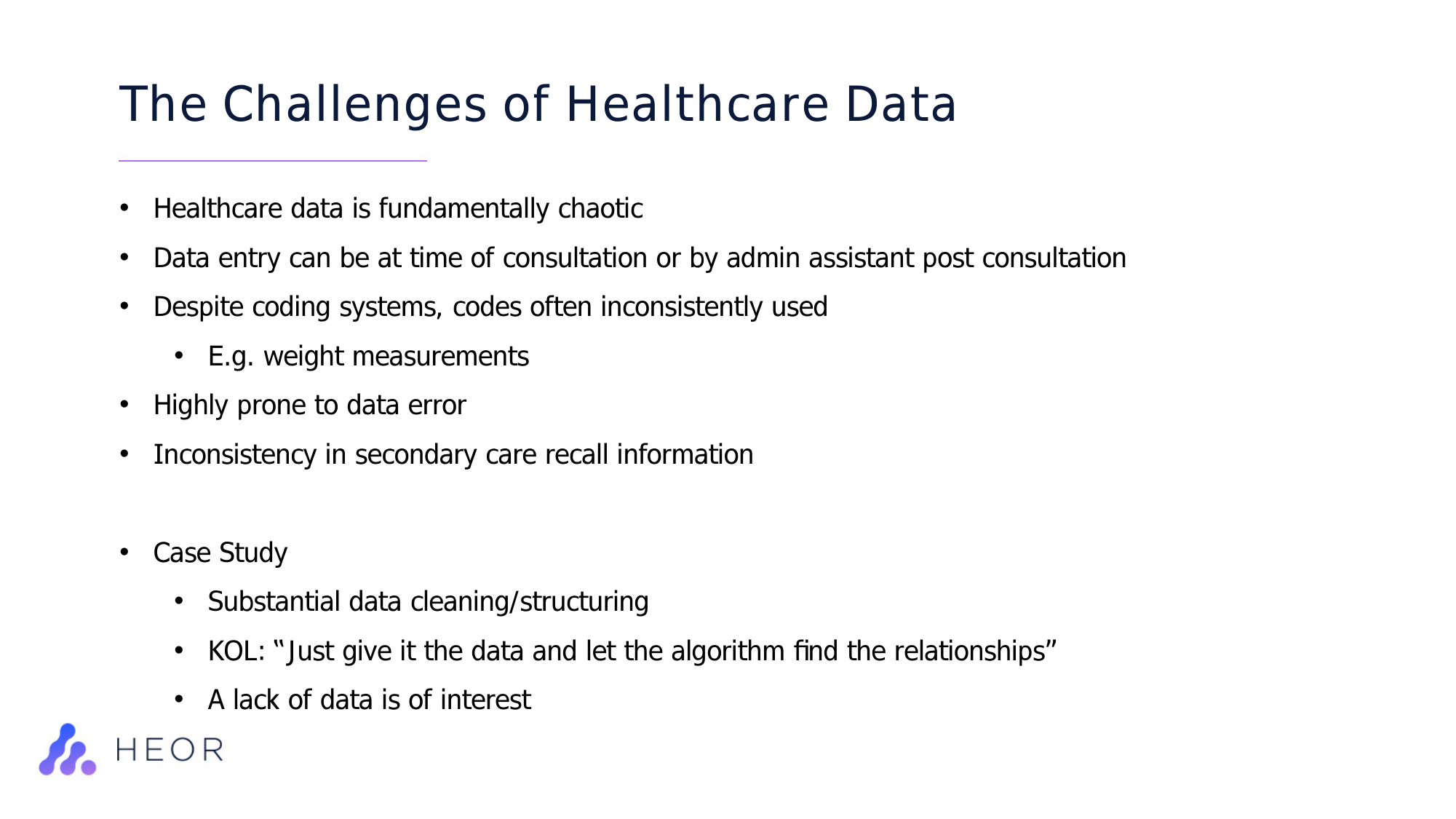

The Challenges of Healthcare Data
Healthcare data is fundamentally chaotic
Data entry can be at time of consultation or by admin assistant post consultation
Despite coding systems, codes often inconsistently used
E.g. weight measurements
Highly prone to data error
Inconsistency in secondary care recall information

Case Study
Substantial data cleaning/structuring
KOL: “Just give it the data and let the algorithm find the relationships”
A lack of data is of interest